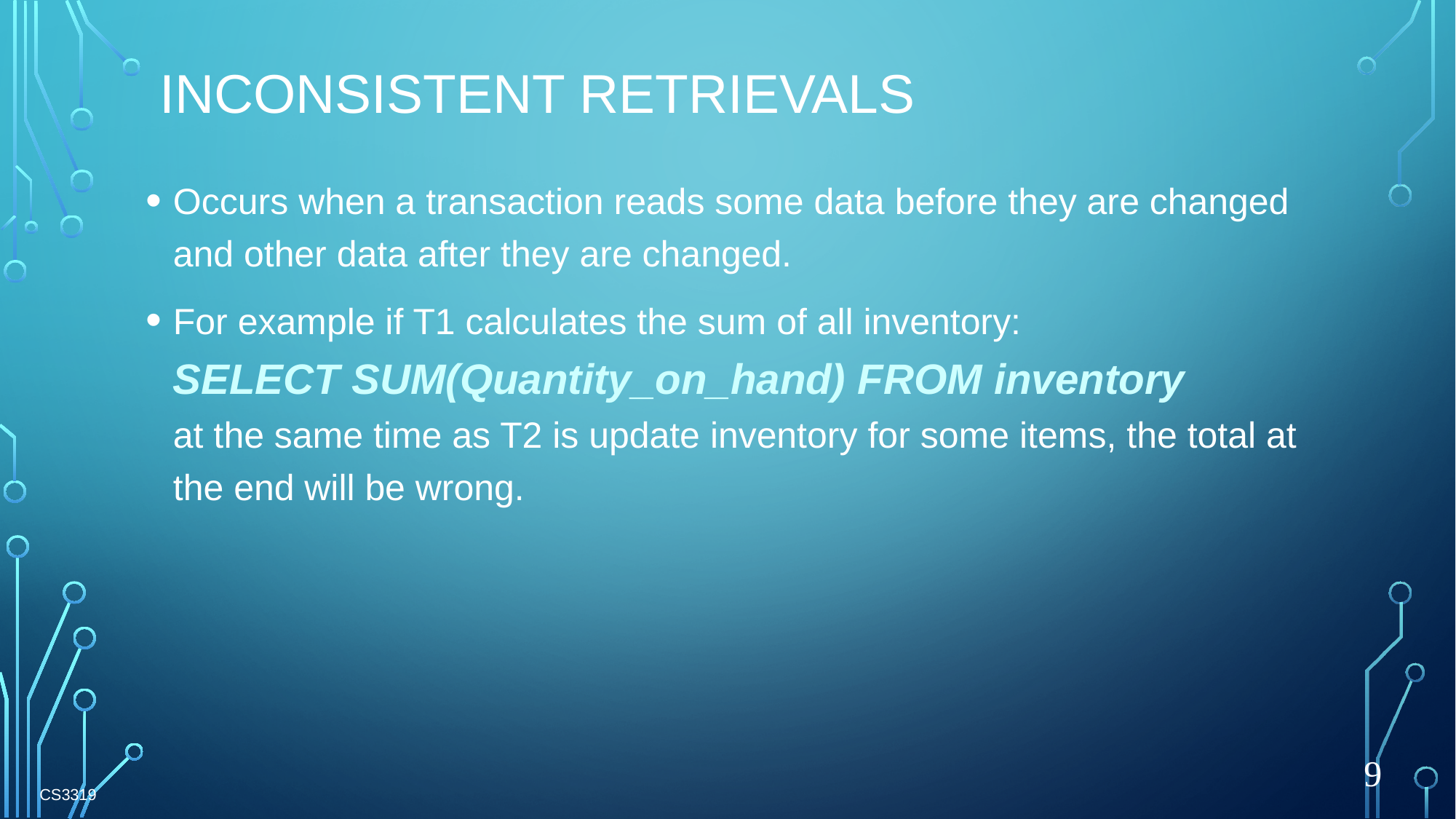

# Inconsistent Retrievals
Occurs when a transaction reads some data before they are changed and other data after they are changed.
For example if T1 calculates the sum of all inventory:
SELECT SUM(Quantity_on_hand) FROM inventory
at the same time as T2 is update inventory for some items, the total at the end will be wrong.
9
CS3319